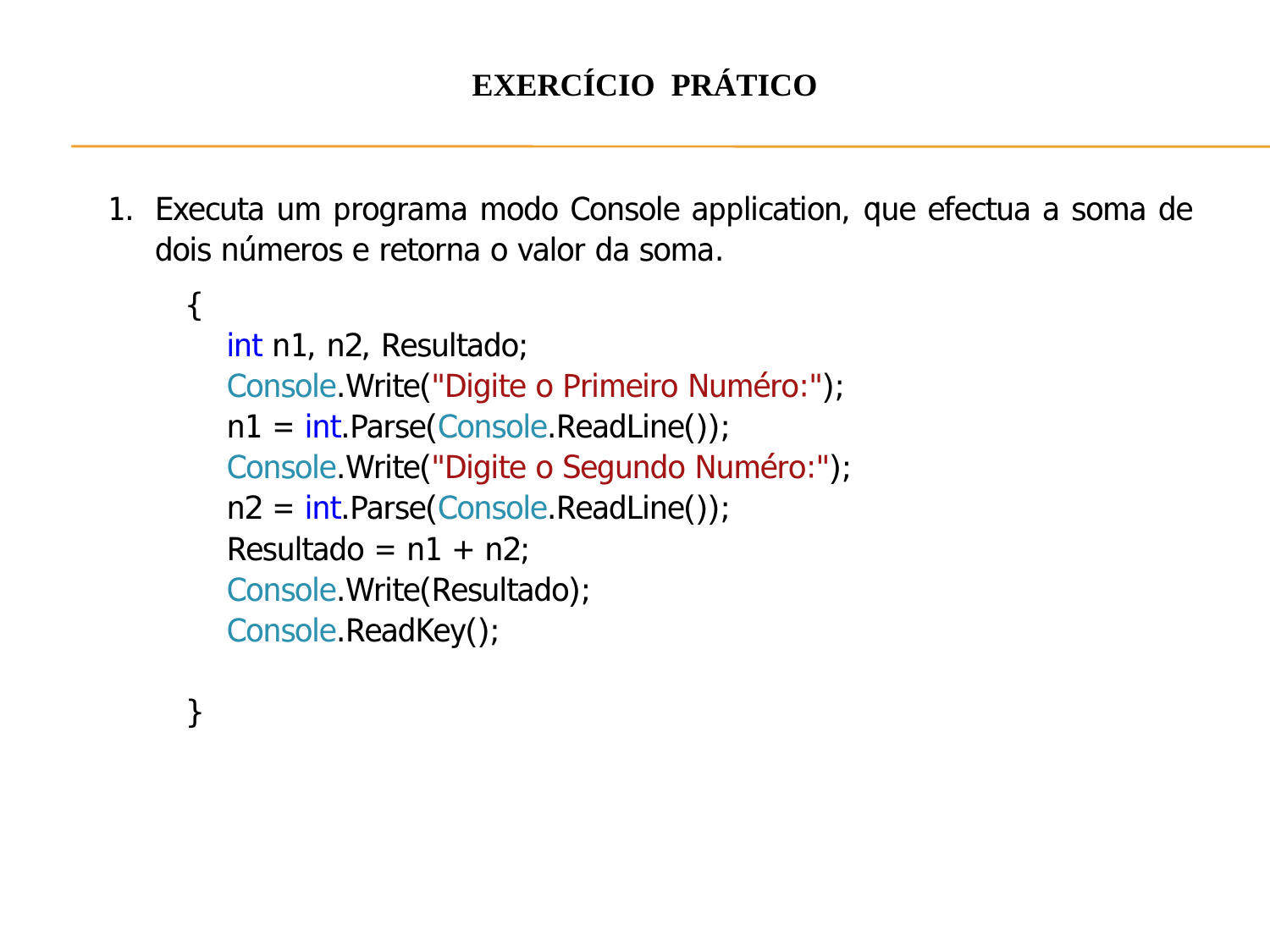

EXERCÍCIO  PRÁTICO
Executa um programa modo Console application, que efectua a soma de dois números e retorna o valor da soma.
        {
            int n1, n2, Resultado;
            Console.Write("Digite o Primeiro Numéro:");
            n1 = int.Parse(Console.ReadLine());
            Console.Write("Digite o Segundo Numéro:");
            n2 = int.Parse(Console.ReadLine());
            Resultado = n1 + n2;
            Console.Write(Resultado);
            Console.ReadKey();

        }